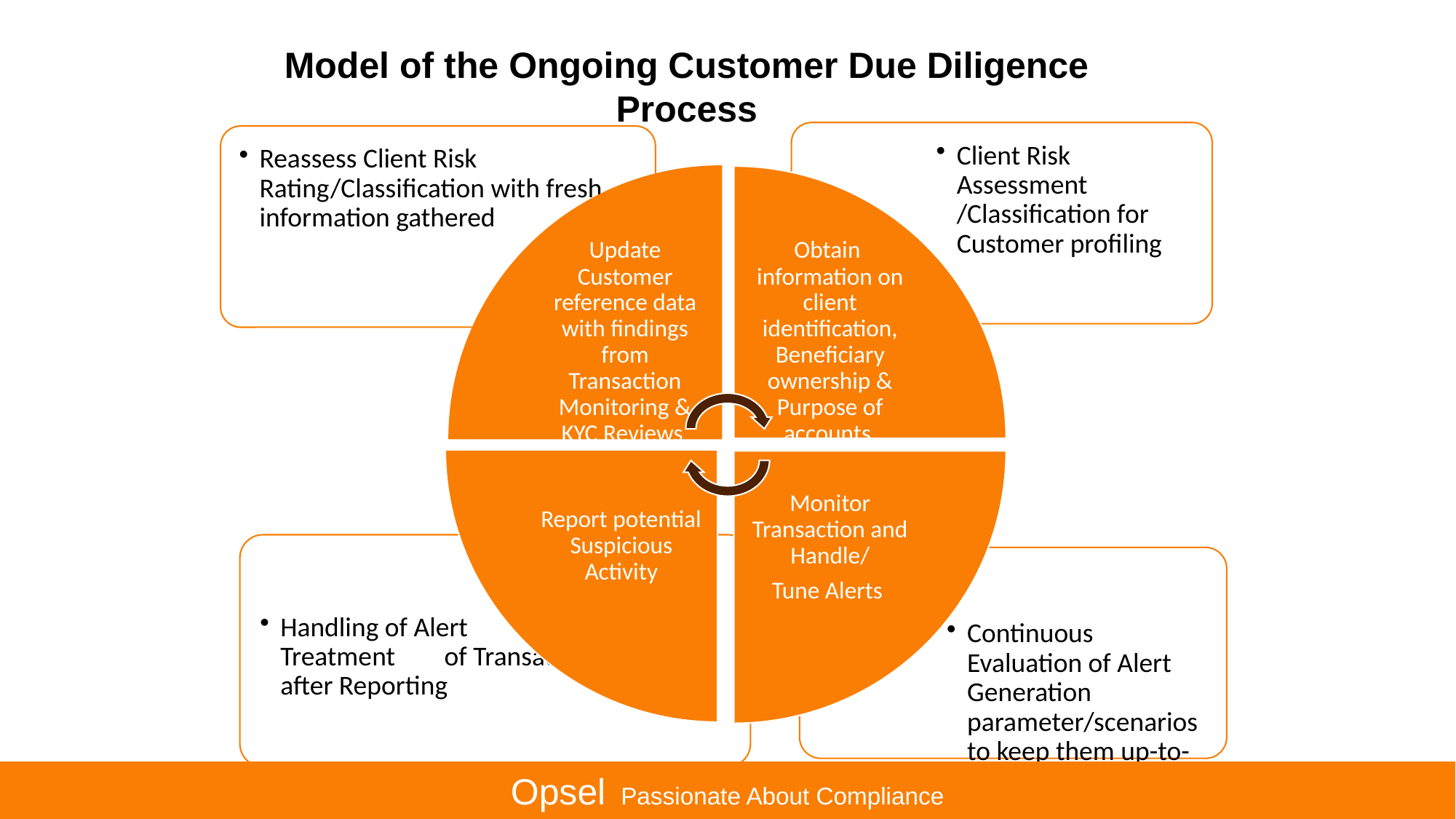

Model of the Ongoing Customer Due Diligence Process
Continuous Evaluation of Alert Generation parameter/scenarios to keep them up-to-date and effective.
Handling of Alert        findings and Treatment        of Transaction/Accounts   after Reporting
Client Risk Assessment /Classification for Customer profiling
Reassess Client Risk Rating/Classification with fresh information gathered
Update Customer reference data with findings from Transaction Monitoring & KYC Reviews
Obtain  information on client identification, Beneficiary ownership & Purpose of accounts
Monitor Transaction and Handle/
Tune Alerts
Report potential Suspicious Activity
Opsel  Passionate About Compliance